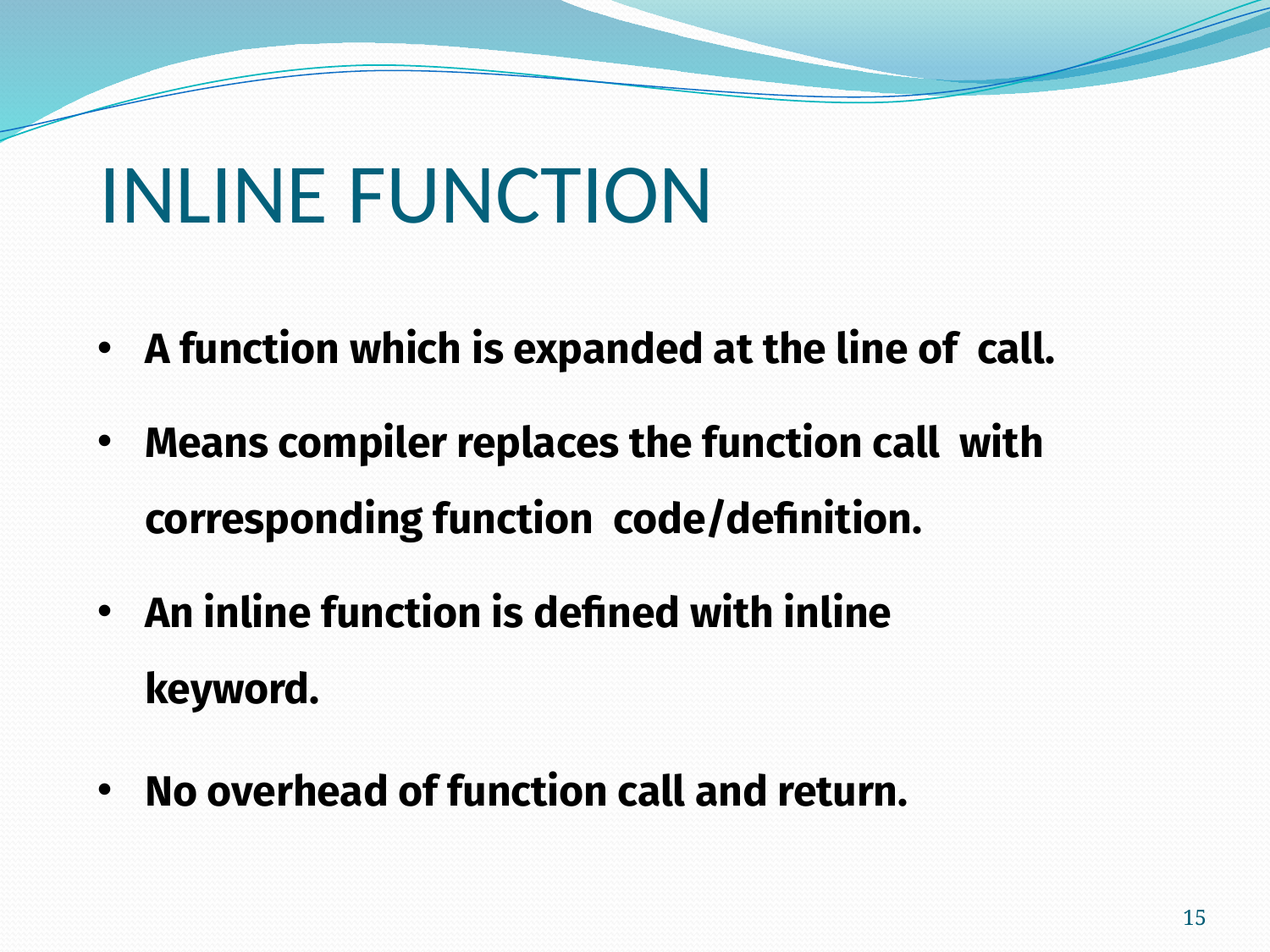

# INLINE FUNCTION
A function which is expanded at the line of  call.
Means compiler replaces the function call  with corresponding function  code/definition.
An inline function is defined with inline  keyword.

No overhead of function call and return.
15